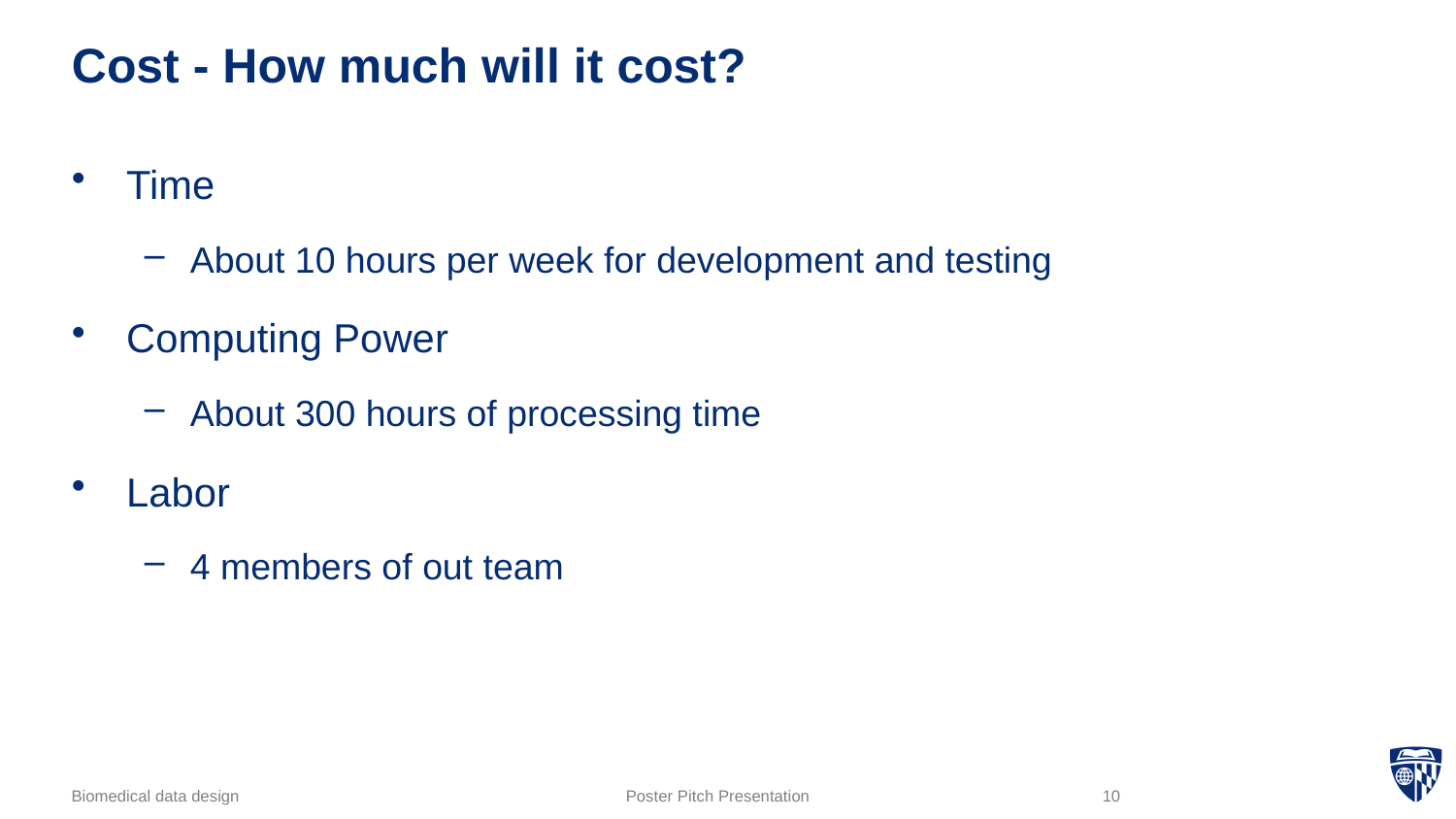

# Cost - How much will it cost?
Time
About 10 hours per week for development and testing
Computing Power
About 300 hours of processing time
Labor
4 members of out team